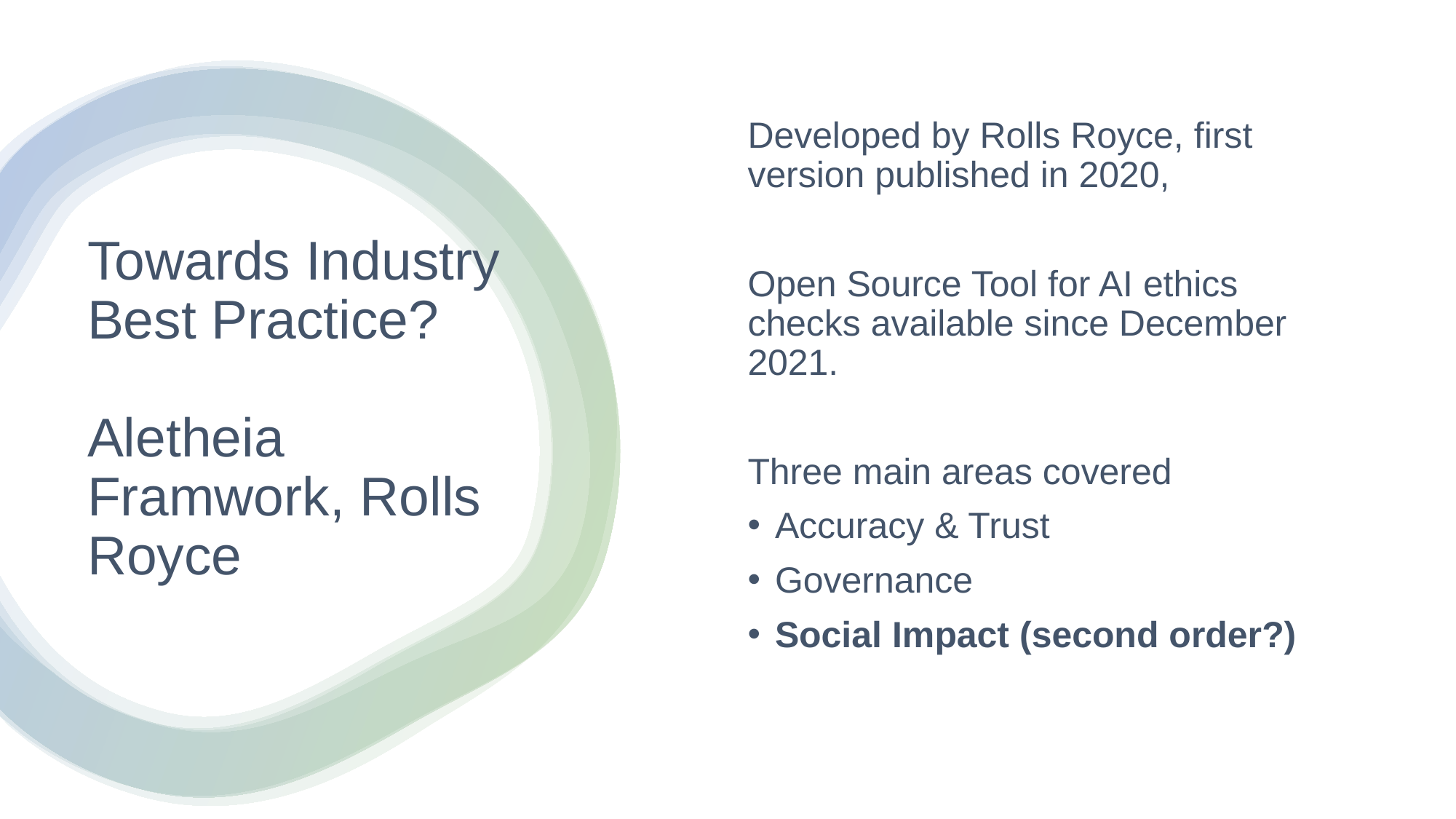

Developed by Rolls Royce, first version published in 2020,

Open Source Tool for AI ethics checks available since December 2021.

Three main areas covered
Accuracy & Trust
Governance
Social Impact (second order?)

# Towards Industry Best Practice? Aletheia Framwork, Rolls Royce